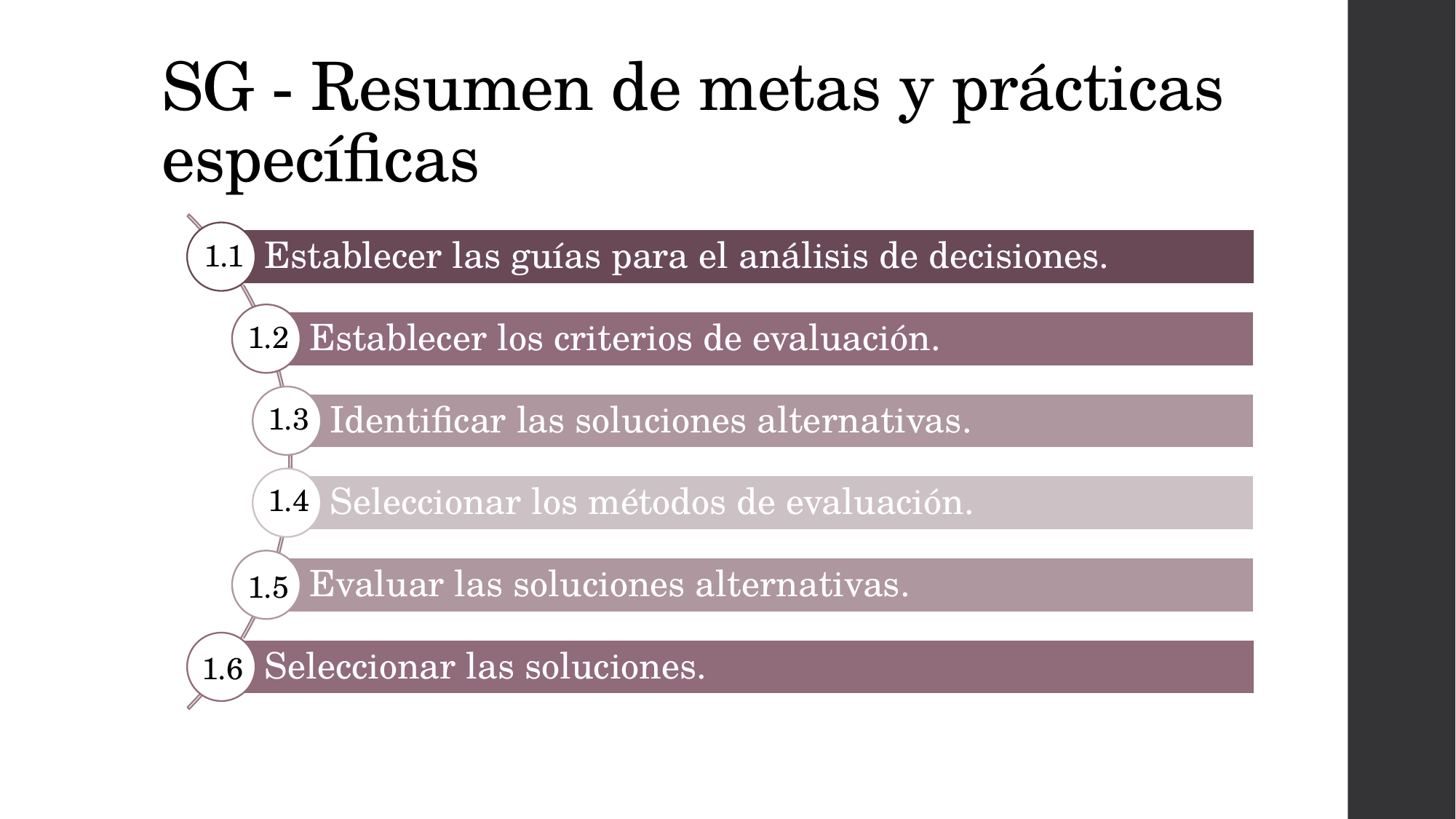

# SG - Resumen de metas y prácticas específicas
Establecer las guías para el análisis de decisiones.
Establecer los criterios de evaluación.
Identificar las soluciones alternativas.
Seleccionar los métodos de evaluación.
Evaluar las soluciones alternativas.
Seleccionar las soluciones.
1.1
1.2
1.3
1.4
1.5
1.6